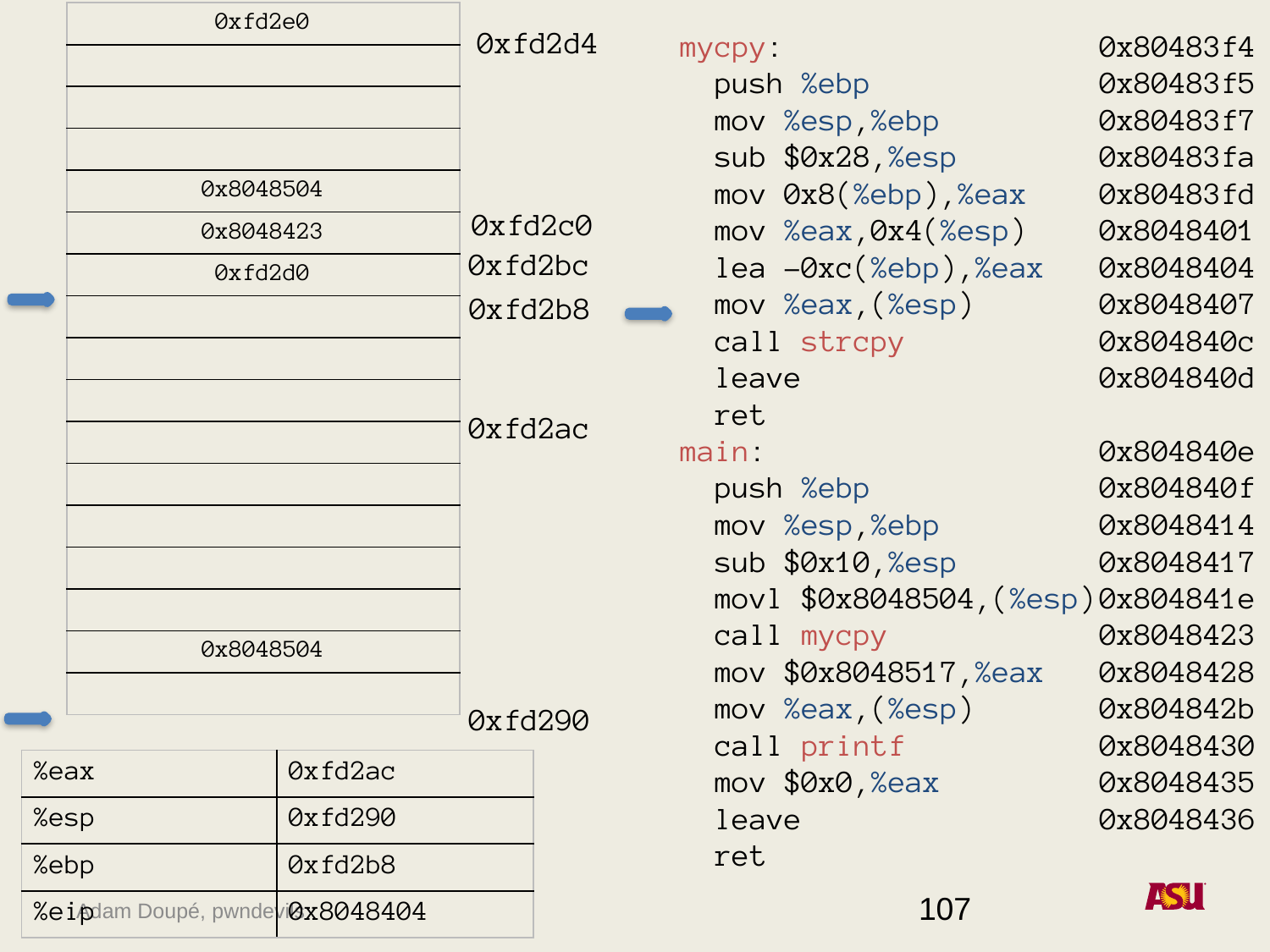

| 0xfd2e0 |
| --- |
|  |
|  |
|  |
| 0x8048504 |
| 0x8048423 |
| 0xfd2d0 |
|  |
|  |
|  |
|  |
|  |
|  |
|  |
|  |
| 0x8048504 |
|  |
0xfd2d4
mycpy:
  push %ebp
  mov %esp,%ebp
  sub $0x28,%esp
  mov 0x8(%ebp),%eax
  mov %eax,0x4(%esp)
  lea -0xc(%ebp),%eax
  mov %eax,(%esp)
  call strcpy
  leave
  ret
main:
  push %ebp
  mov %esp,%ebp
  sub $0x10,%esp
  movl $0x8048504,(%esp)
  call mycpy
  mov $0x8048517,%eax
  mov %eax,(%esp)
  call printf
  mov $0x0,%eax
  leave
  ret

0x80483f4
0x80483f5
0x80483f7
0x80483fa
0x80483fd
0x8048401
0x8048404
0x8048407
0x804840c
0x804840d

0x804840e
0x804840f
0x8048414
0x8048417
0x804841e
0x8048423
0x8048428
0x804842b
0x8048430
0x8048435
0x8048436
0xfd2c0
0xfd2bc
0xfd2b8

0xfd2ac
0xfd290

| %eax | 0xfd2ac |
| --- | --- |
| %esp | 0xfd290 |
| %ebp | 0xfd2b8 |
| %eip | 0x8048404 |
107